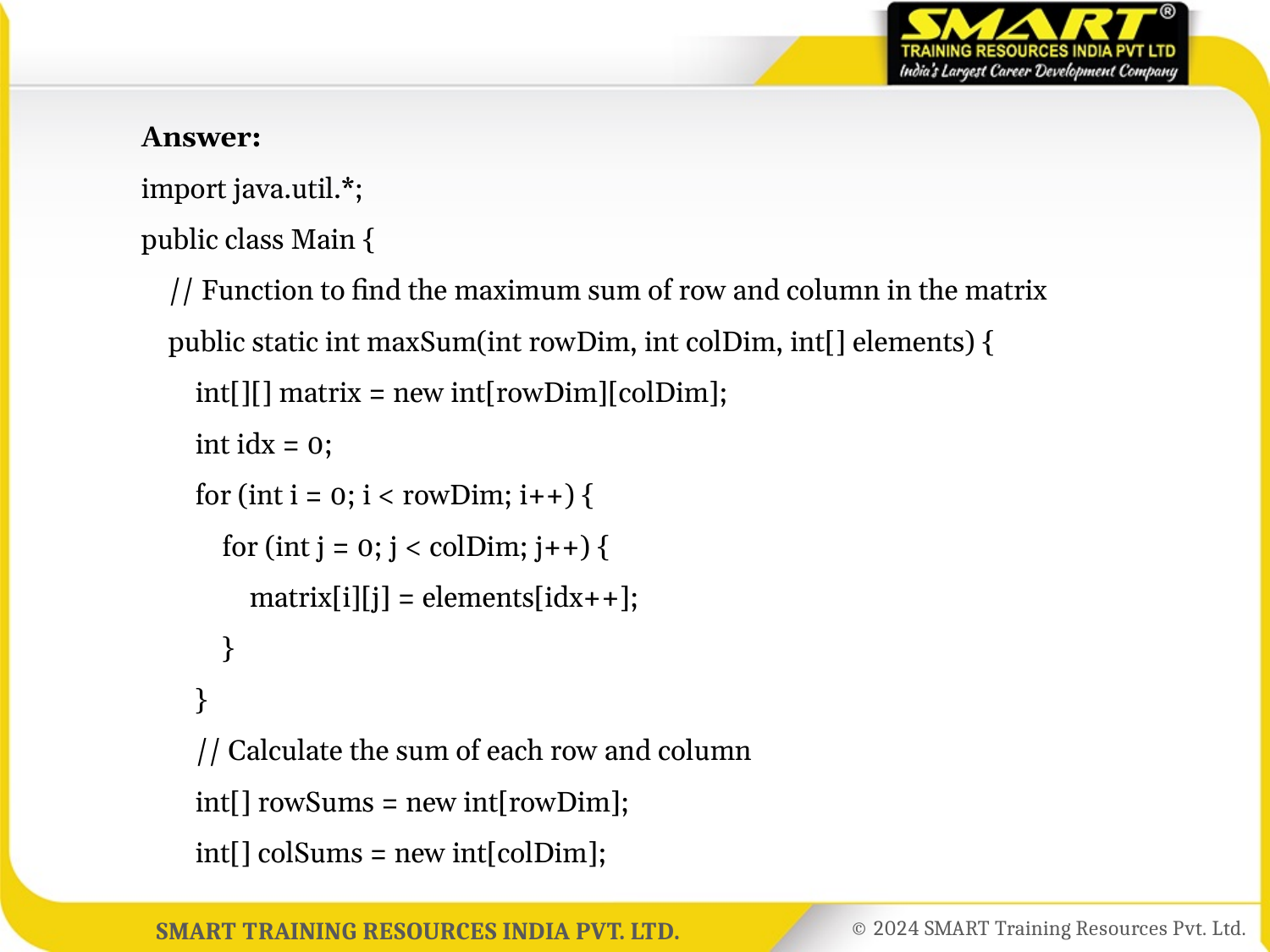

Answer:
	import java.util.*;
	public class Main {
	    // Function to find the maximum sum of row and column in the matrix
	    public static int maxSum(int rowDim, int colDim, int[] elements) {
	        int[][] matrix = new int[rowDim][colDim];
	        int idx = 0;
	        for (int i = 0; i < rowDim; i++) {
	            for (int j = 0; j < colDim; j++) {
	                matrix[i][j] = elements[idx++];
	            }
	        }
	        // Calculate the sum of each row and column
	        int[] rowSums = new int[rowDim];
	        int[] colSums = new int[colDim];